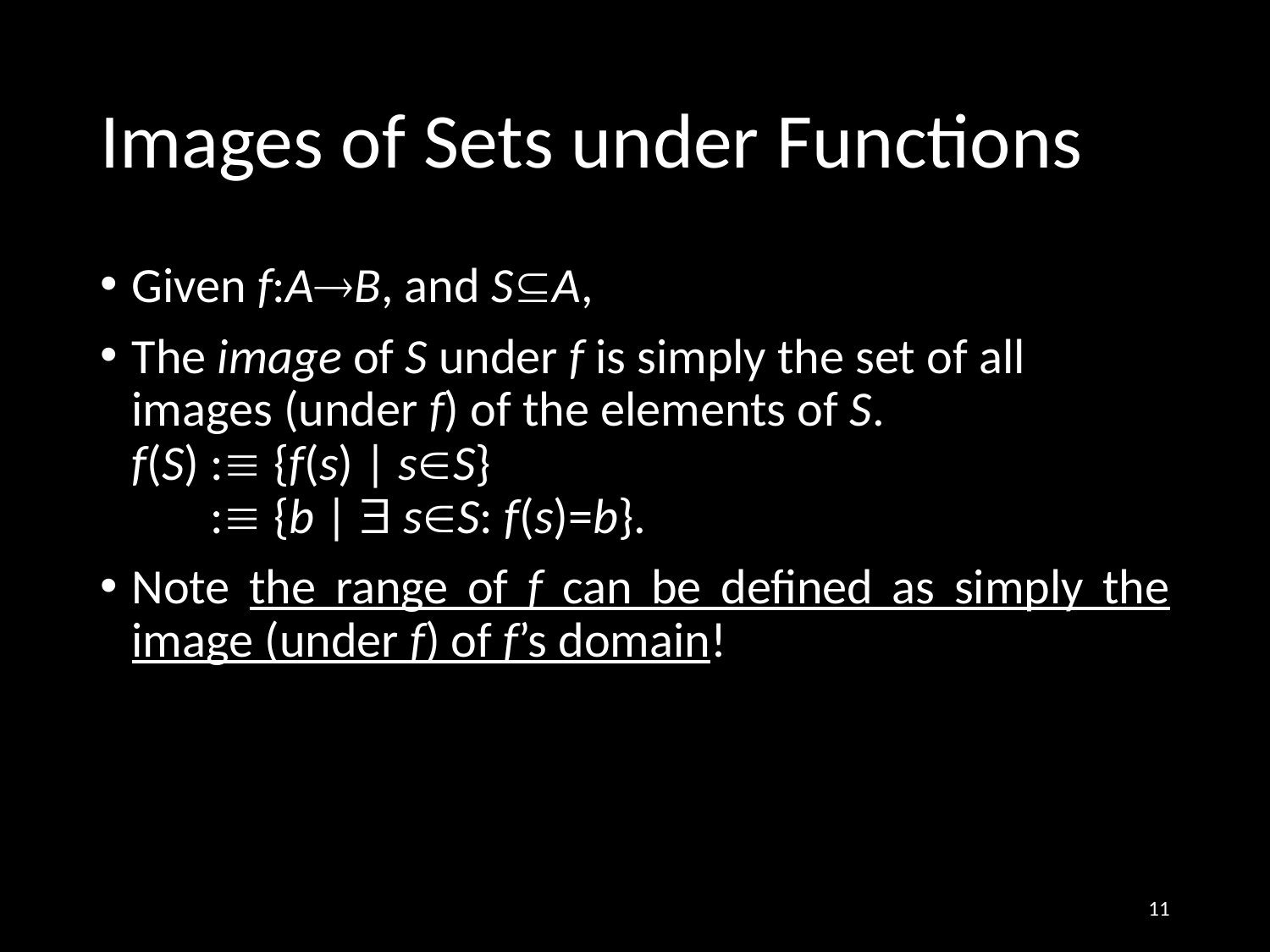

# Images of Sets under Functions
Given f:A→B, and S⊆A,
The image of S under f is simply the set of all images (under f) of the elements of S.
f(S) :≡ {f(s) | s∈S}
       :≡ {b | ∃ s∈S: f(s)=b}.
Note the range of f can be defined as simply the image (under f) of f’s domain!
11